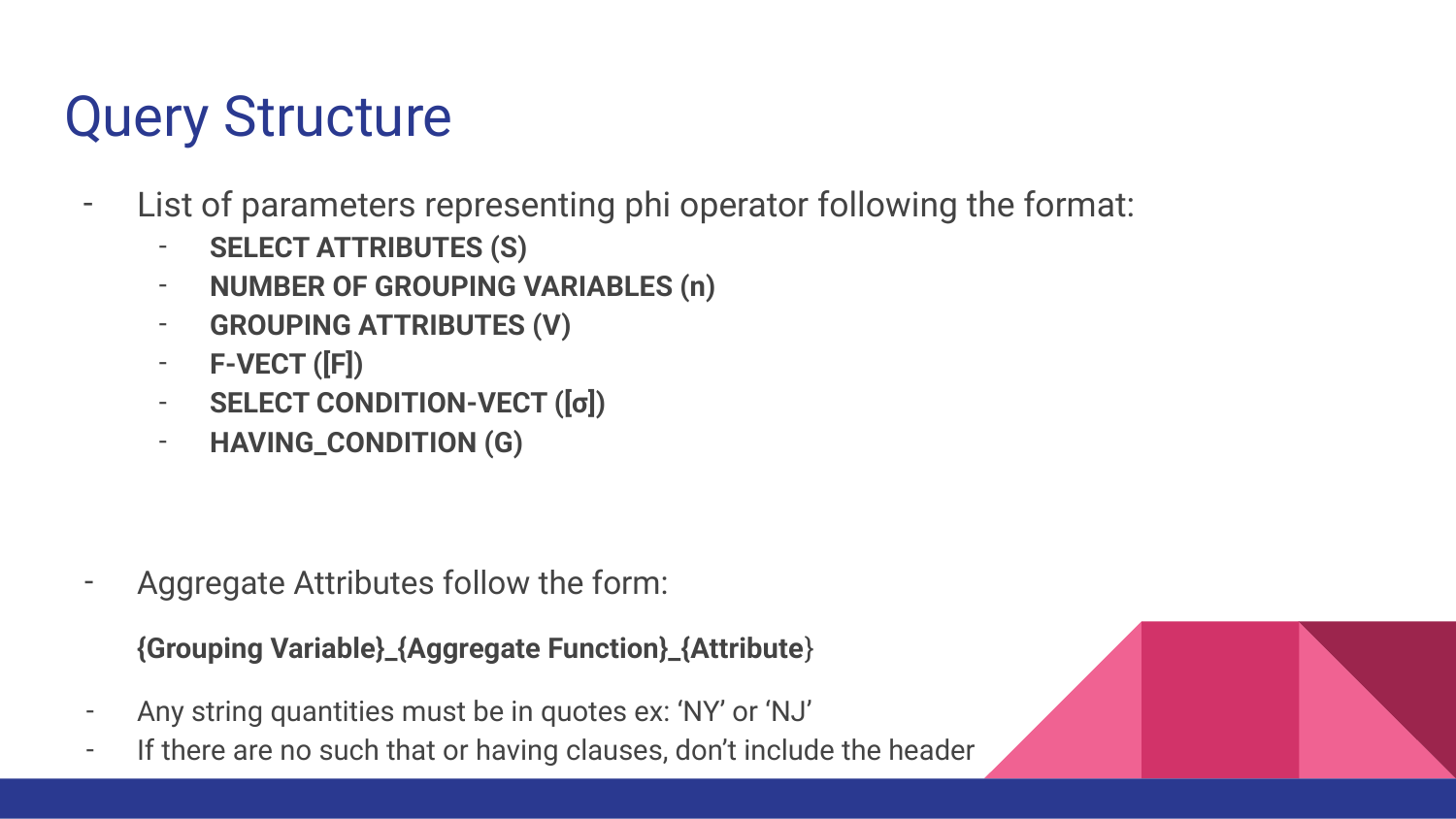

# Query Structure
List of parameters representing phi operator following the format:
SELECT ATTRIBUTES (S)
NUMBER OF GROUPING VARIABLES (n)
GROUPING ATTRIBUTES (V)
F-VECT ([F])
SELECT CONDITION-VECT ([σ])
HAVING_CONDITION (G)

Aggregate Attributes follow the form:
{Grouping Variable}_{Aggregate Function}_{Attribute}
Any string quantities must be in quotes ex: ‘NY’ or ‘NJ’
If there are no such that or having clauses, don’t include the header